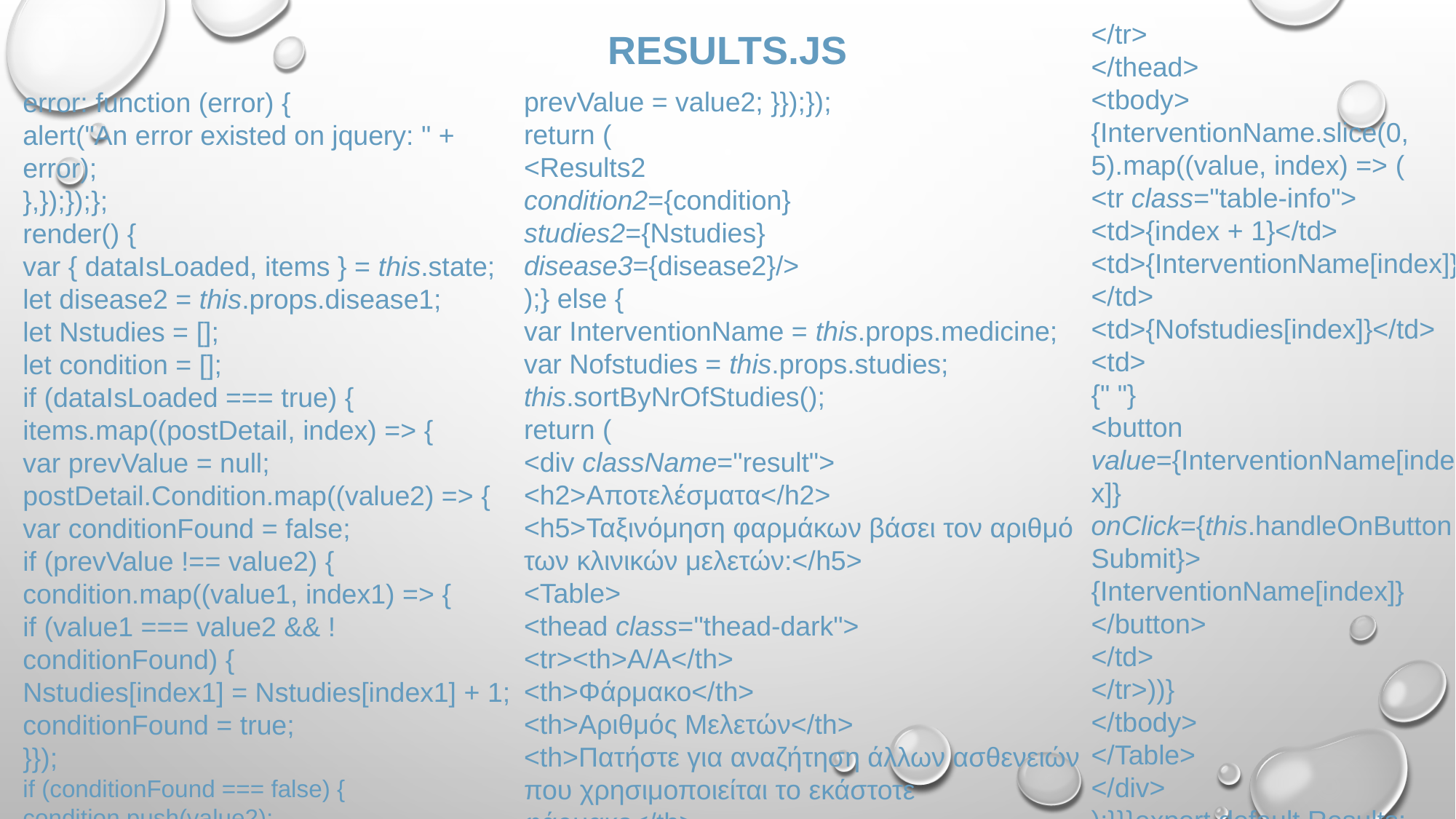

</tr>
</thead>
<tbody>
{InterventionName.slice(0, 5).map((value, index) => (
<tr class="table-info">
<td>{index + 1}</td>
<td>{InterventionName[index]}</td>
<td>{Nofstudies[index]}</td>
<td>
{" "}
<button
value={InterventionName[index]}
onClick={this.handleOnButtonSubmit}>
{InterventionName[index]}
</button>
</td>
</tr>))}
</tbody>
</Table>
</div>
);}}}export default Results;
# Results.js
prevValue = value2; }});});
return (
<Results2
condition2={condition}
studies2={Nstudies}
disease3={disease2}/>
);} else {
var InterventionName = this.props.medicine;
var Nofstudies = this.props.studies;
this.sortByNrOfStudies();
return (
<div className="result">
<h2>Αποτελέσματα</h2>
<h5>Ταξινόμηση φαρμάκων βάσει τον αριθμό των κλινικών μελετών:</h5>
<Table>
<thead class="thead-dark">
<tr><th>A/A</th>
<th>Φάρμακο</th>
<th>Αριθμός Μελετών</th>
<th>Πατήστε για αναζήτηση άλλων ασθενειών που χρησιμοποιείται το εκάστοτε φάρμακο</th>

error: function (error) {
alert("An error existed on jquery: " + error);
},});});};
render() {
var { dataIsLoaded, items } = this.state;
let disease2 = this.props.disease1;
let Nstudies = [];
let condition = [];
if (dataIsLoaded === true) {
items.map((postDetail, index) => {
var prevValue = null;
postDetail.Condition.map((value2) => {
var conditionFound = false;
if (prevValue !== value2) {
condition.map((value1, index1) => {
if (value1 === value2 && !conditionFound) {
Nstudies[index1] = Nstudies[index1] + 1;
conditionFound = true;
}});
if (conditionFound === false) {
condition.push(value2);
Nstudies.push(1);}